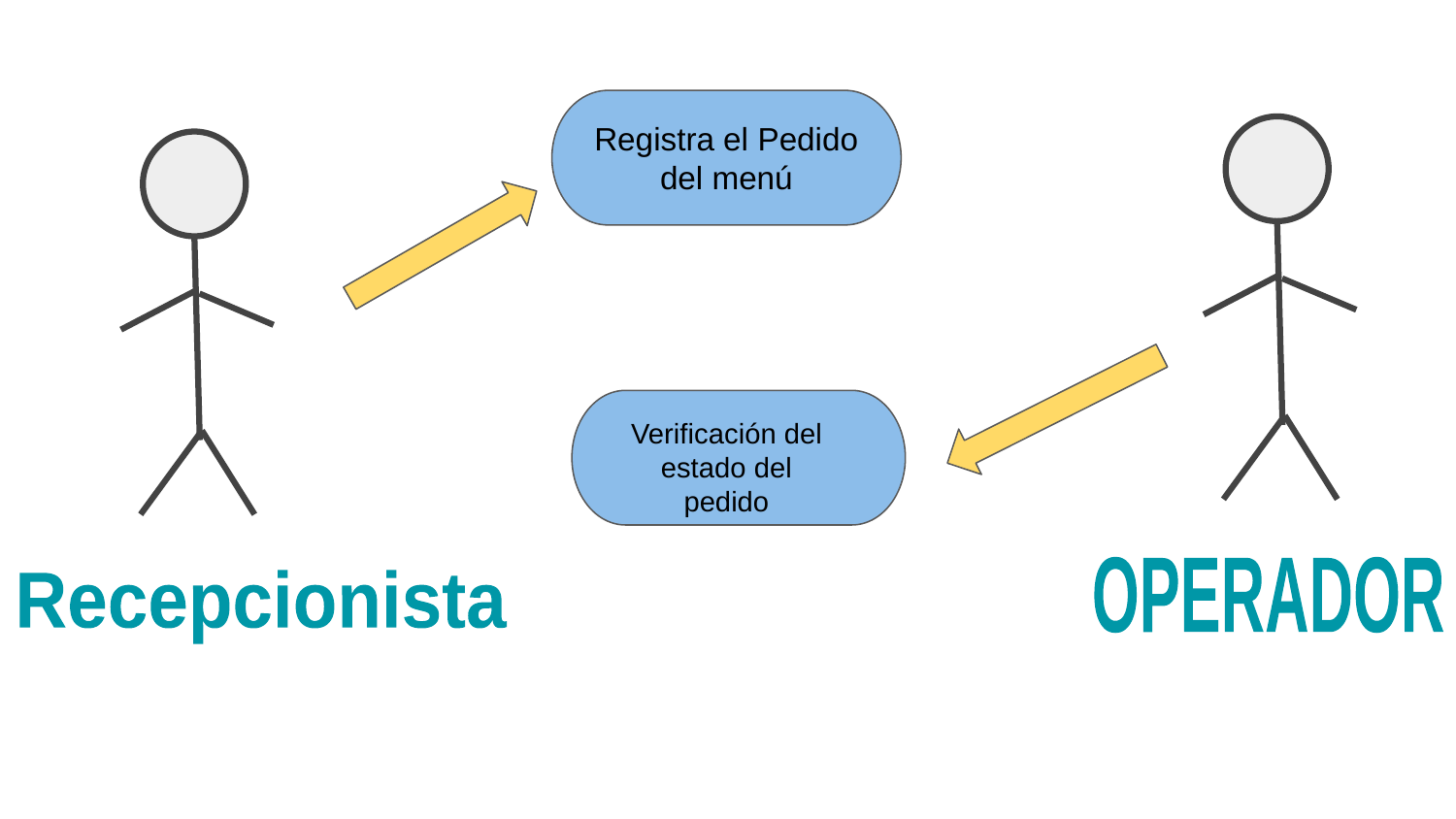

Registra el Pedido del menú

Verificación del estado del pedido
OPERADOR
Recepcionista